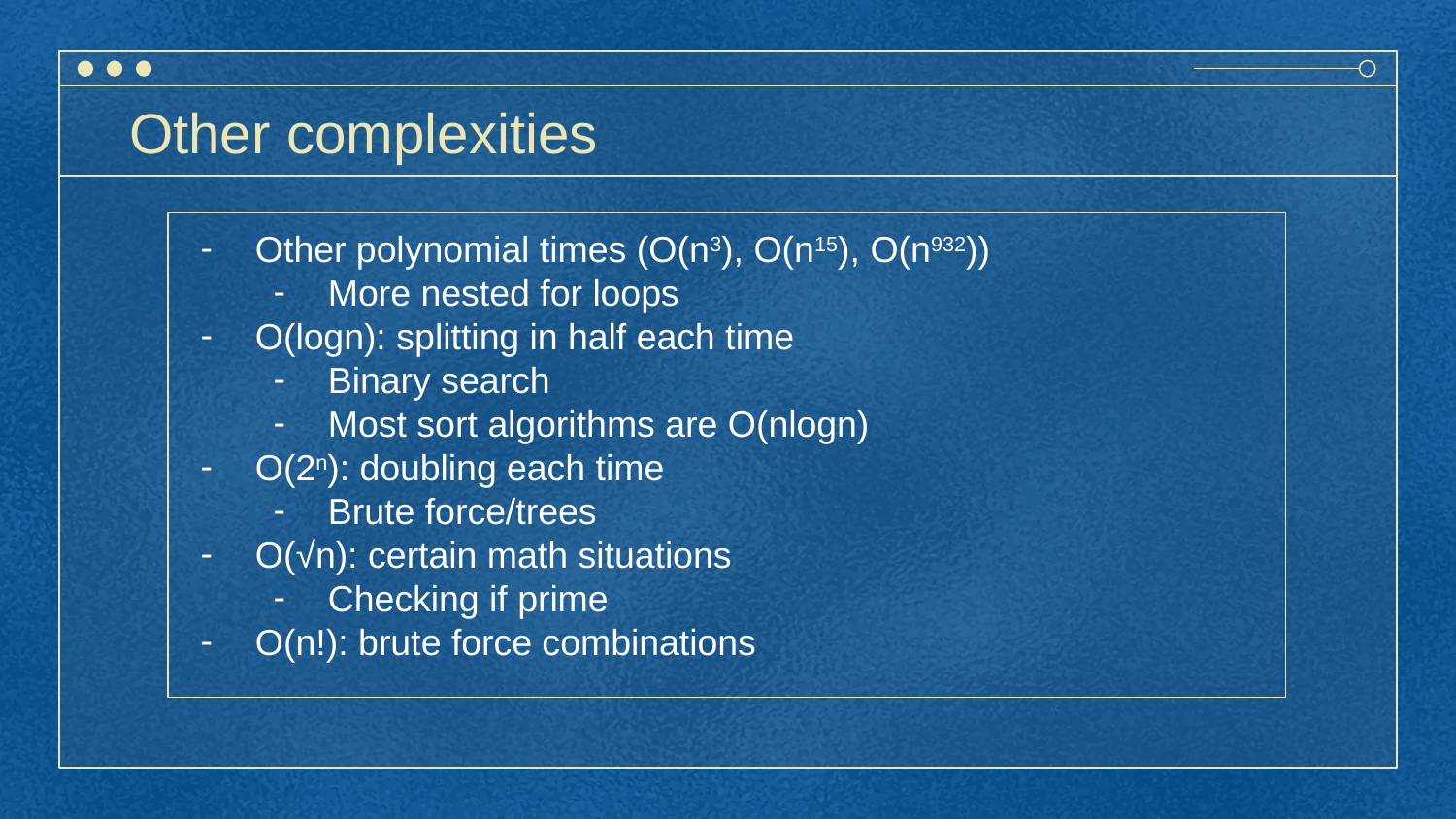

# Other complexities
Other polynomial times (O(n3), O(n15), O(n932))
More nested for loops
O(logn): splitting in half each time
Binary search
Most sort algorithms are O(nlogn)
O(2n): doubling each time
Brute force/trees
O(√n): certain math situations
Checking if prime
O(n!): brute force combinations